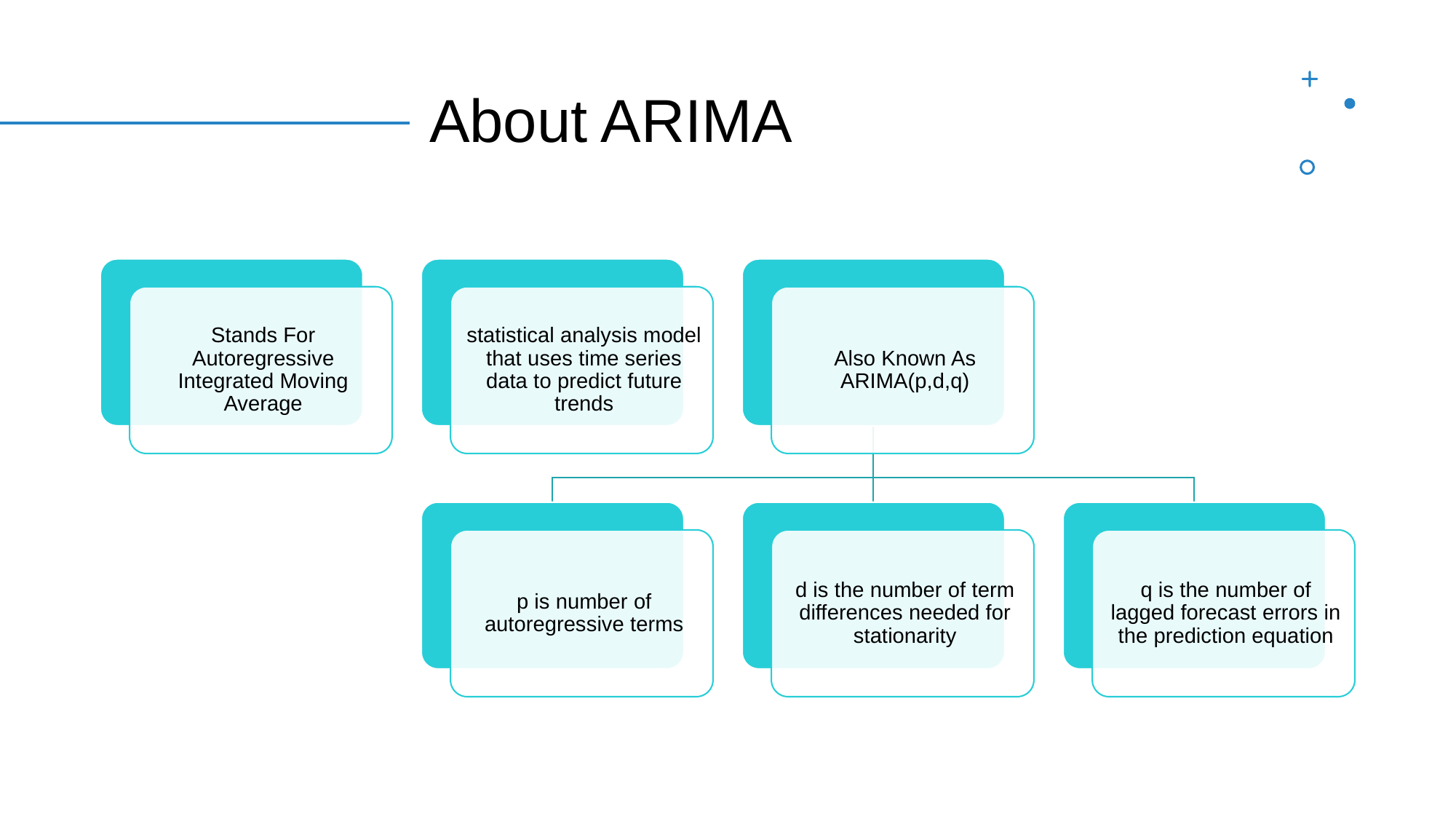

About ARIMA

Stands For Autoregressive Integrated Moving Average
statistical analysis model that uses time series data to predict future trends
Also Known As ARIMA(p,d,q)
p is number of autoregressive terms
d is the number of term differences needed for stationarity
q is the number of lagged forecast errors in the prediction equation